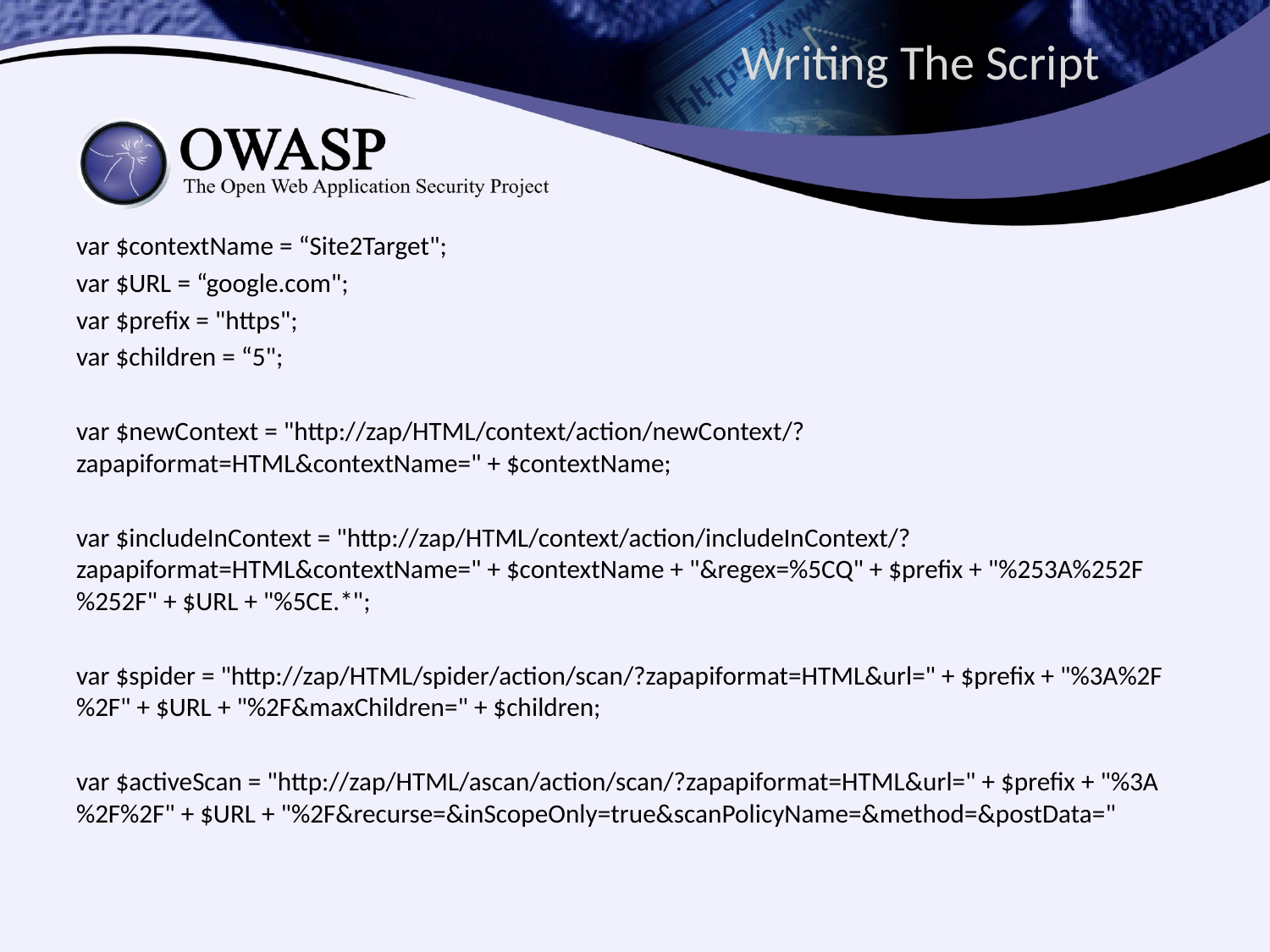

# Writing The Script
var $contextName = “Site2Target";
var $URL = “google.com";
var $prefix = "https";
var $children = “5";

var $newContext = "http://zap/HTML/context/action/newContext/?zapapiformat=HTML&contextName=" + $contextName;

var $includeInContext = "http://zap/HTML/context/action/includeInContext/?zapapiformat=HTML&contextName=" + $contextName + "&regex=%5CQ" + $prefix + "%253A%252F%252F" + $URL + "%5CE.*";

var $spider = "http://zap/HTML/spider/action/scan/?zapapiformat=HTML&url=" + $prefix + "%3A%2F%2F" + $URL + "%2F&maxChildren=" + $children;

var $activeScan = "http://zap/HTML/ascan/action/scan/?zapapiformat=HTML&url=" + $prefix + "%3A%2F%2F" + $URL + "%2F&recurse=&inScopeOnly=true&scanPolicyName=&method=&postData="